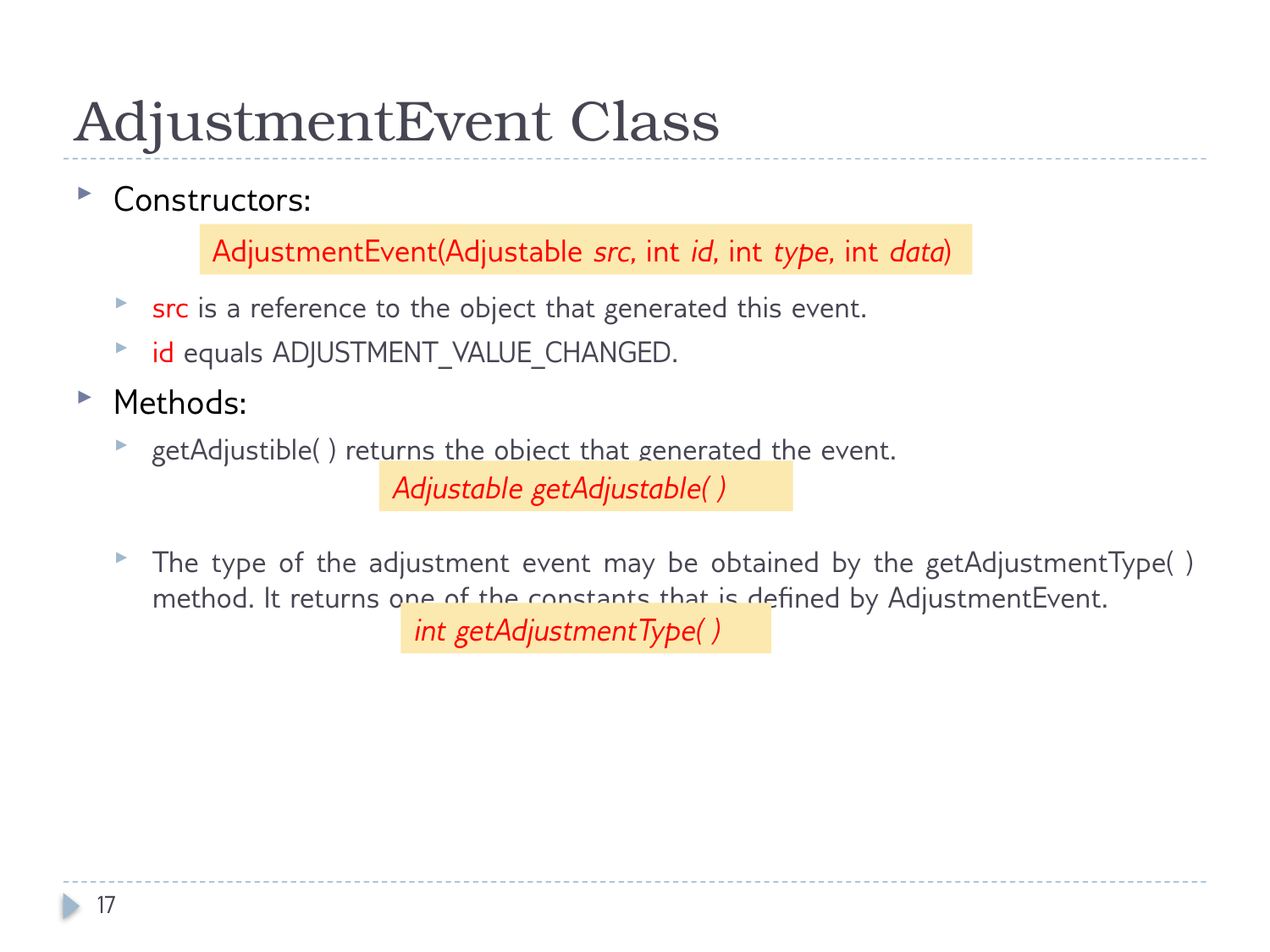

# AdjustmentEvent Class
Constructors:

src is a reference to the object that generated this event.
id equals ADJUSTMENT_VALUE_CHANGED.
Methods:
getAdjustible( ) returns the object that generated the event.

The type of the adjustment event may be obtained by the getAdjustmentType( ) method. It returns one of the constants that is defined by AdjustmentEvent.

AdjustmentEvent(Adjustable src, int id, int type, int data)
Adjustable getAdjustable( )
int getAdjustmentType( )
17